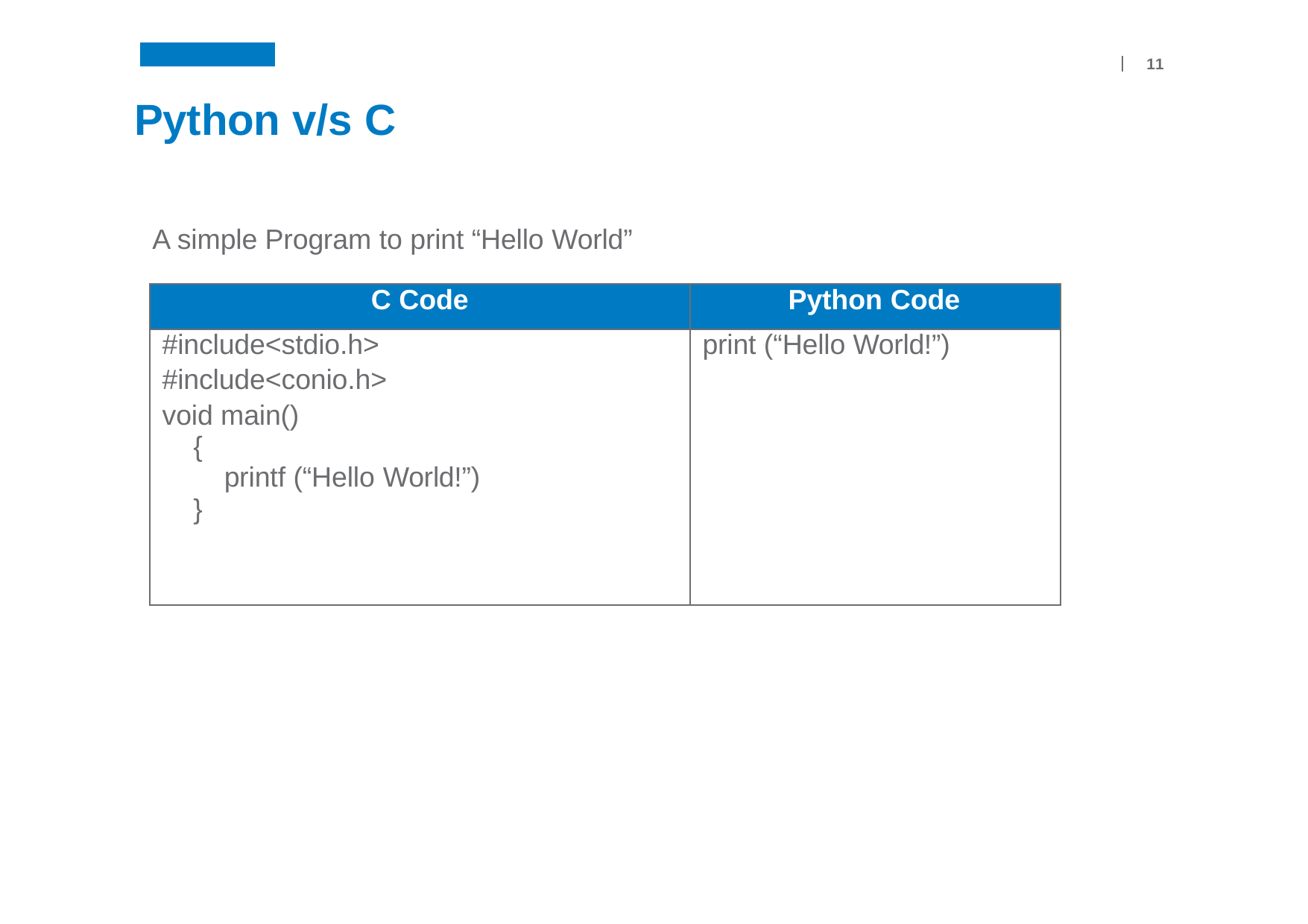

11
# Python v/s C
A simple Program to print “Hello World”
| C Code | Python Code |
| --- | --- |
| #include<stdio.h> #include<conio.h> void main() { printf (“Hello World!”) } | print (“Hello World!”) |